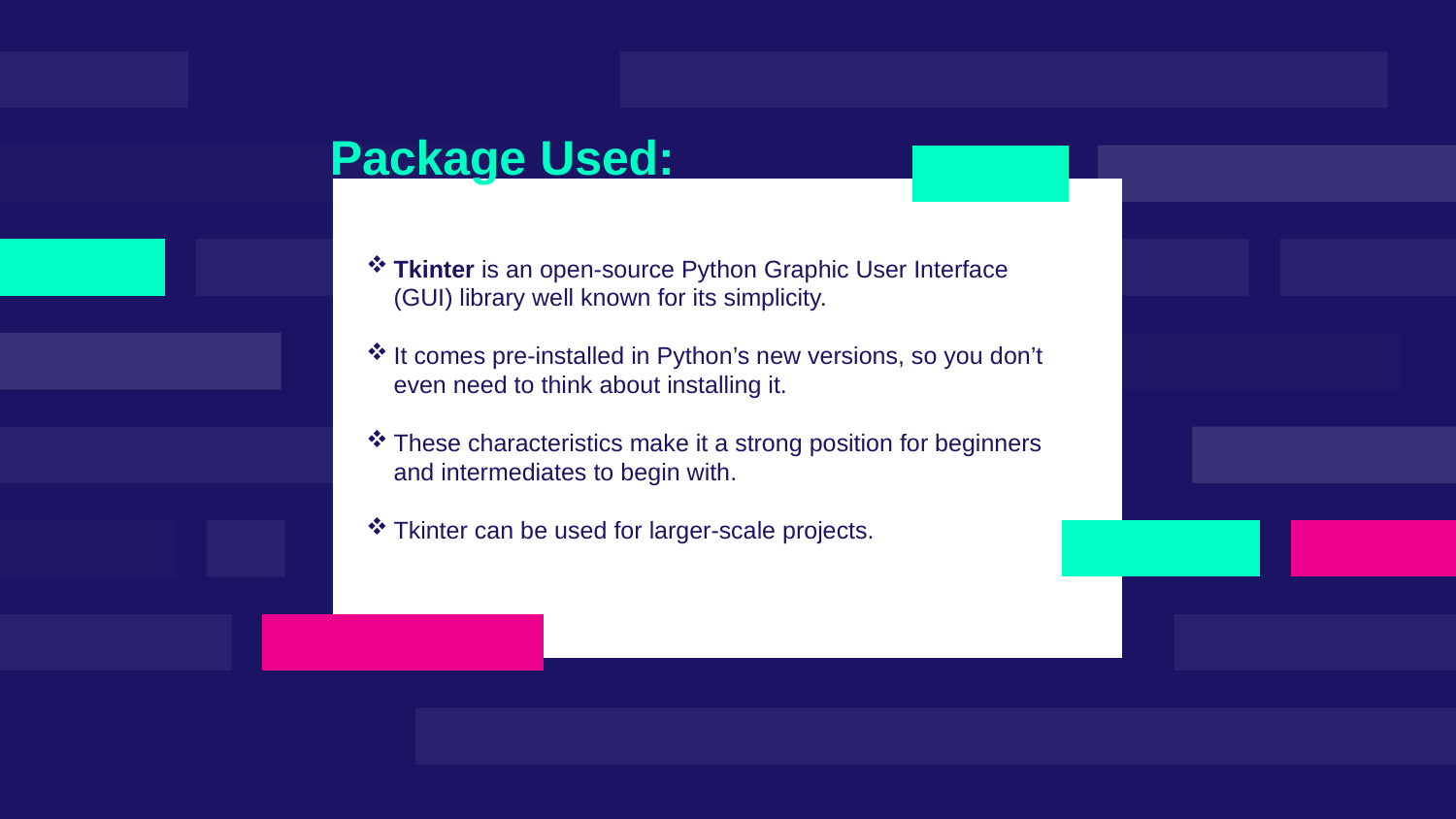

# Package Used:

Tkinter is an open-source Python Graphic User Interface (GUI) library well known for its simplicity.

It comes pre-installed in Python’s new versions, so you don’t even need to think about installing it.

These characteristics make it a strong position for beginners and intermediates to begin with.

Tkinter can be used for larger-scale projects.